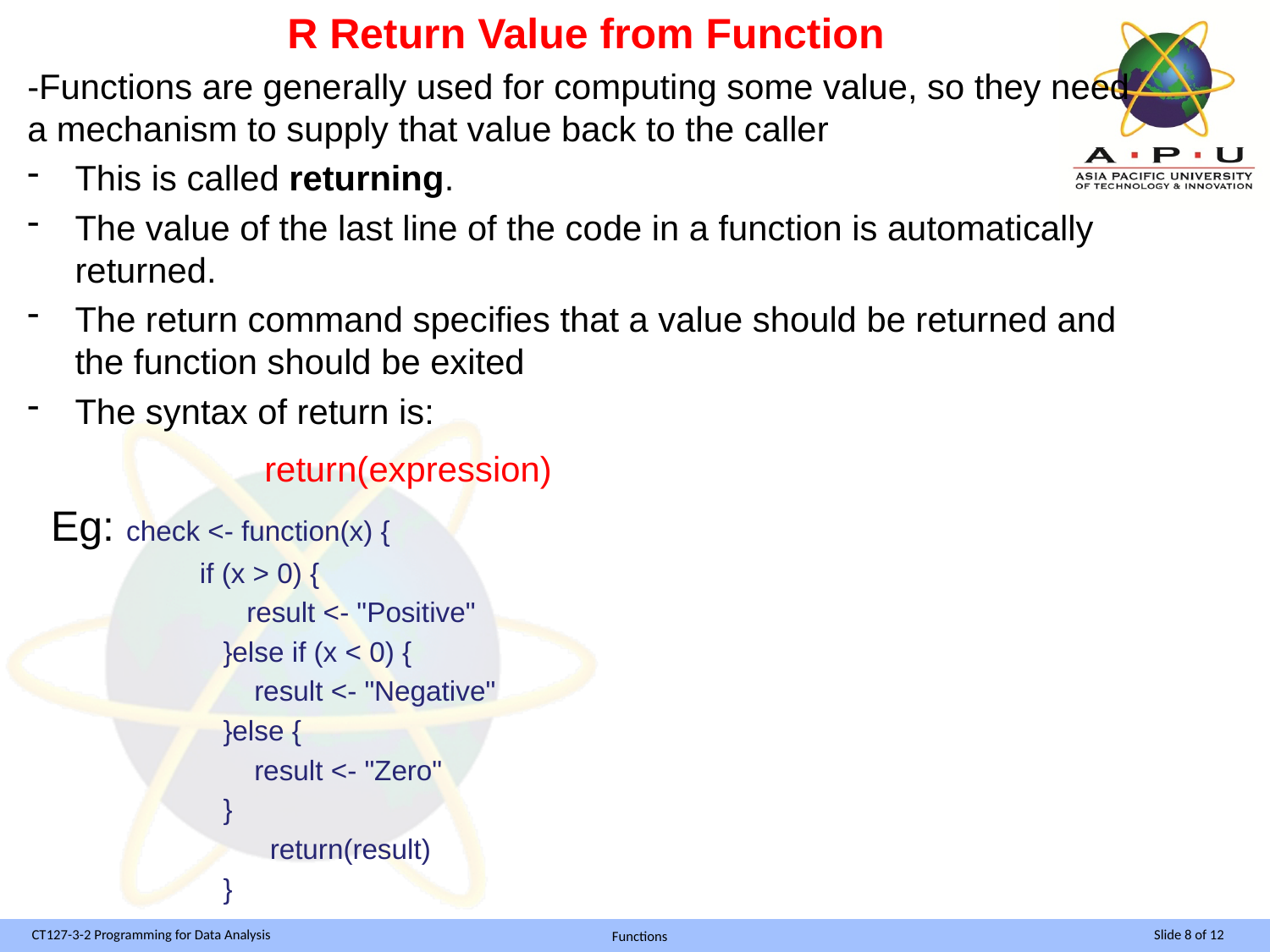

R Return Value from Function
-Functions are generally used for computing some value, so they need a mechanism to supply that value back to the caller
This is called returning.
The value of the last line of the code in a function is automatically returned.
The return command specifies that a value should be returned and the function should be exited
The syntax of return is:
                    return(expression)
  Eg: check <- function(x) {
                      if (x > 0) {
                            result <- "Positive"
                         }else if (x < 0) {
                             result <- "Negative"
                         }else {
                             result <- "Zero"
                         }
                               return(result)
                         }